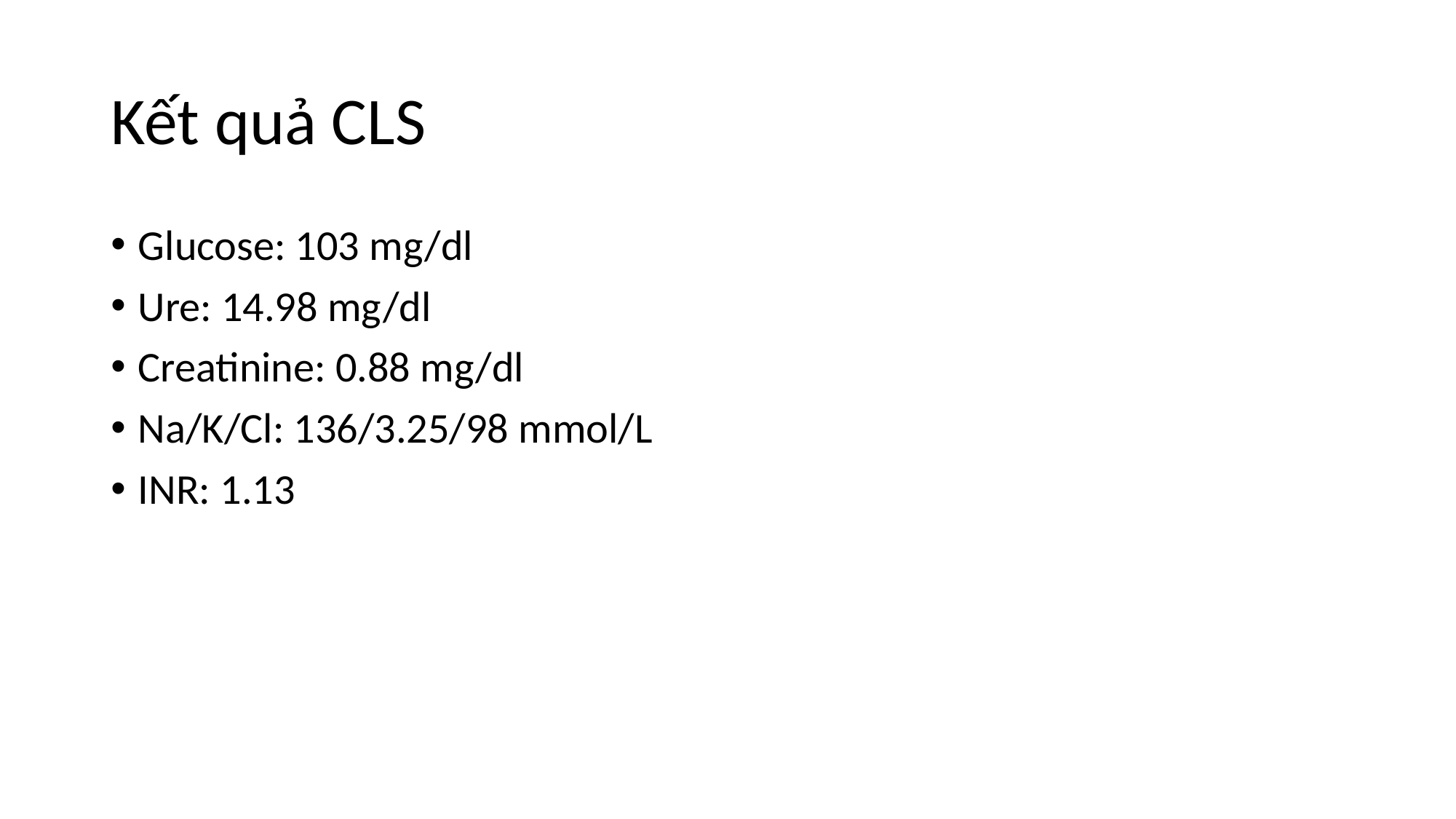

# Kết quả CLS
Glucose: 103 mg/dl
Ure: 14.98 mg/dl
Creatinine: 0.88 mg/dl
Na/K/Cl: 136/3.25/98 mmol/L
INR: 1.13